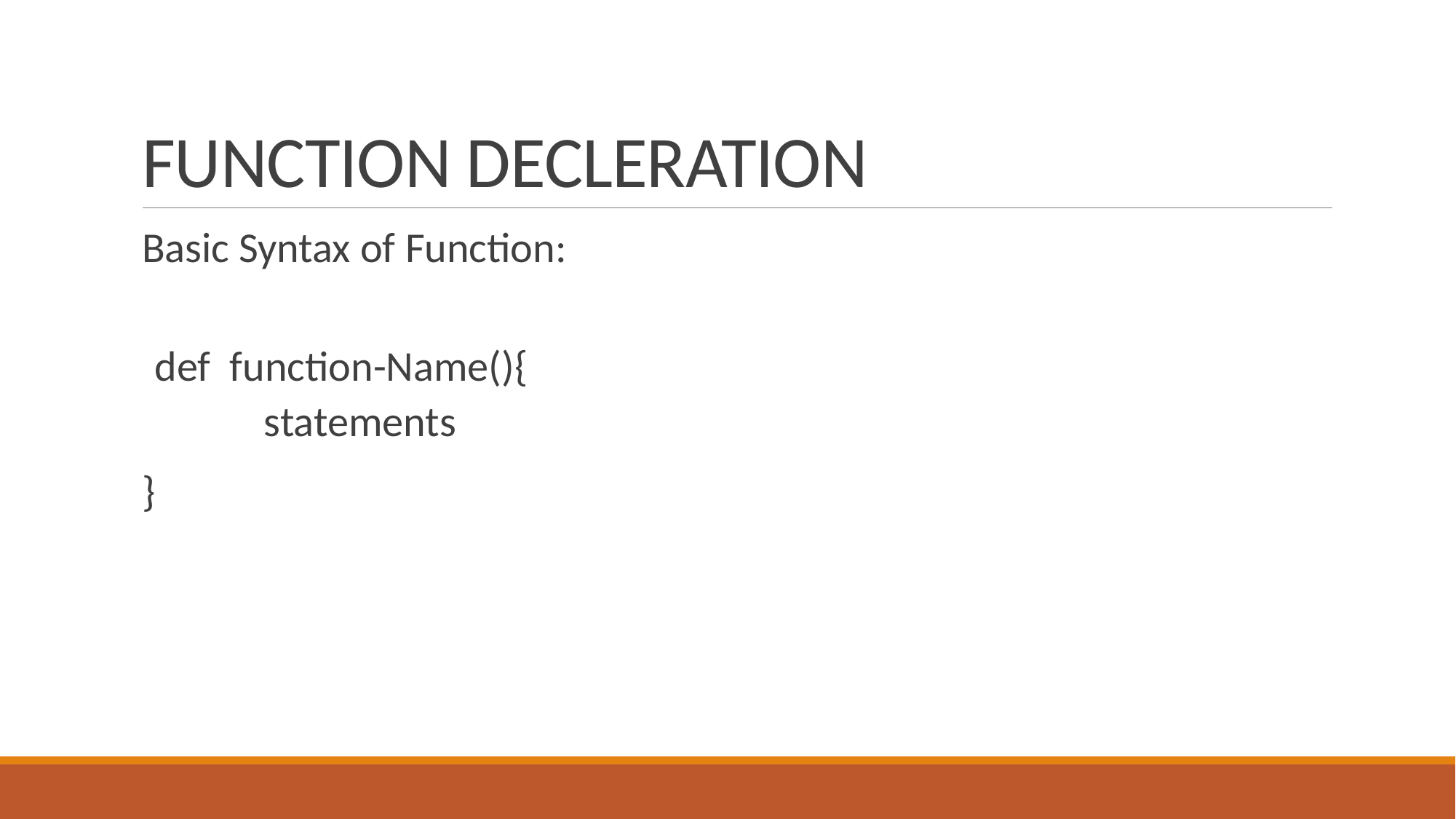

# FUNCTION DECLERATION
Basic Syntax of Function:

def  function-Name(){
	statements
}